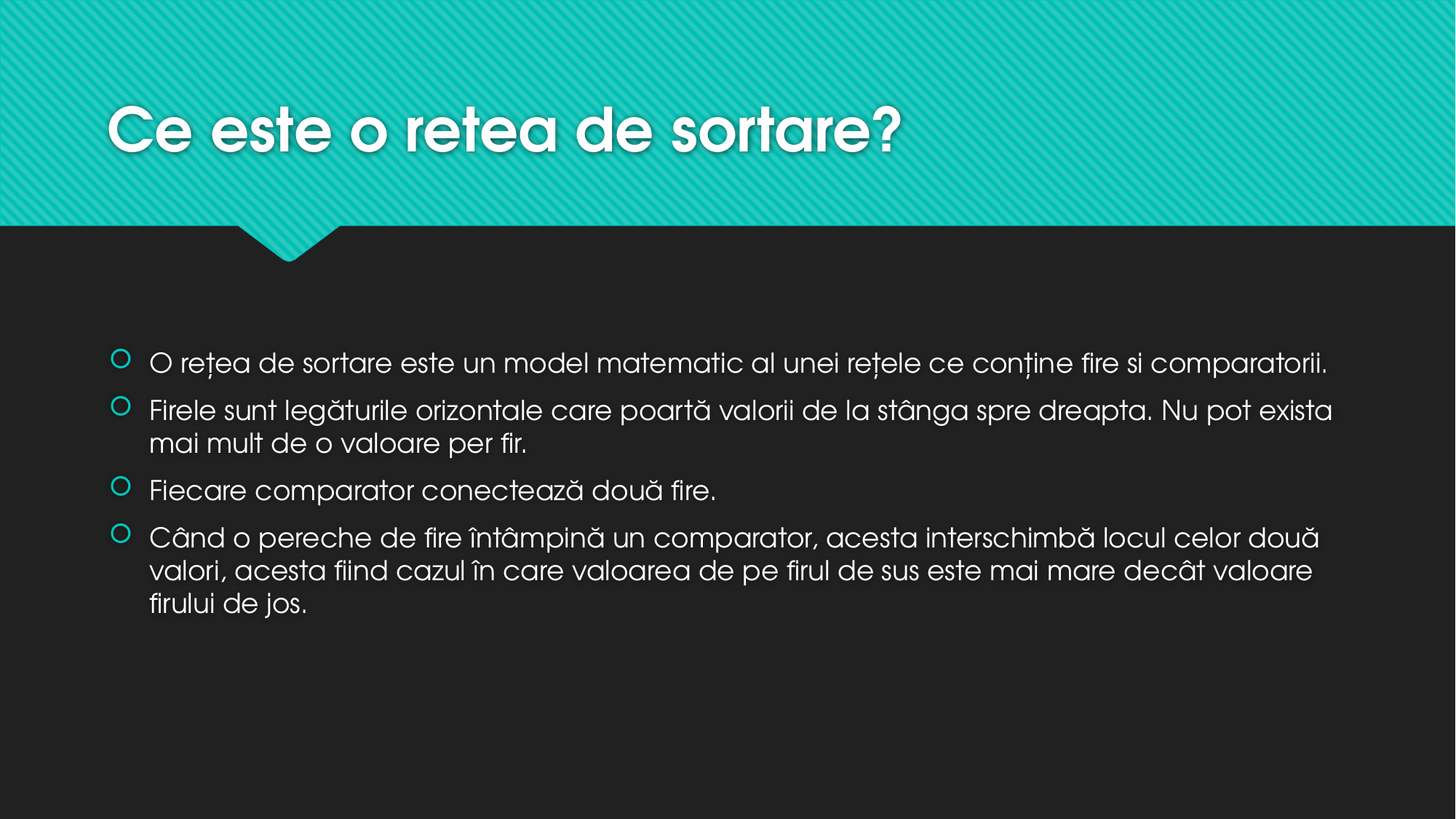

# Ce este o retea de sortare?
O rețea de sortare este un model matematic al unei rețele ce conține fire si comparatorii.
Firele sunt legăturile orizontale care poartă valorii de la stânga spre dreapta. Nu pot exista mai mult de o valoare per fir.
Fiecare comparator conectează două fire.
Când o pereche de fire întâmpină un comparator, acesta interschimbă locul celor două valori, acesta fiind cazul în care valoarea de pe firul de sus este mai mare decât valoare firului de jos.